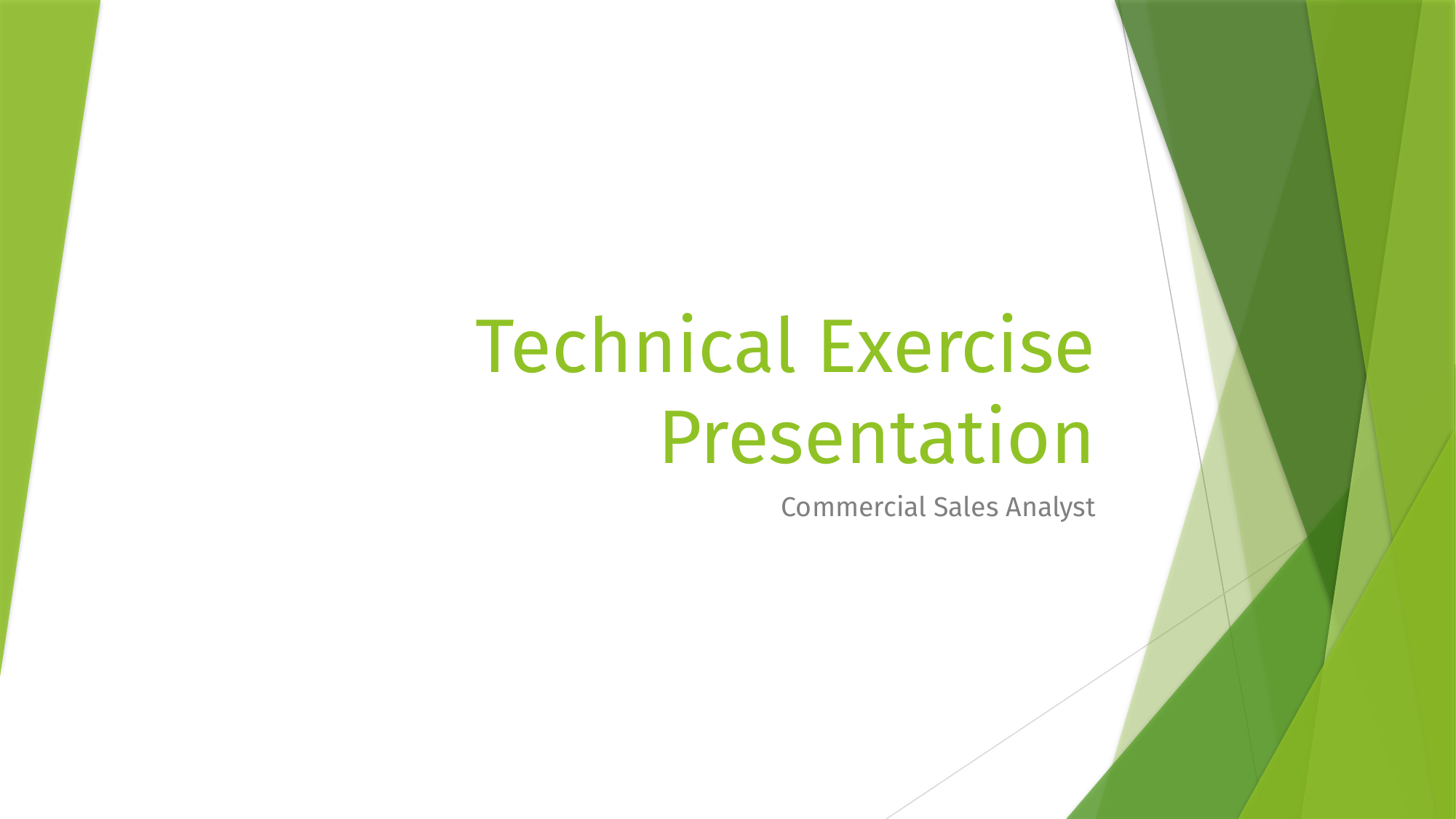

# Technical Exercise Presentation
Commercial Sales Analyst